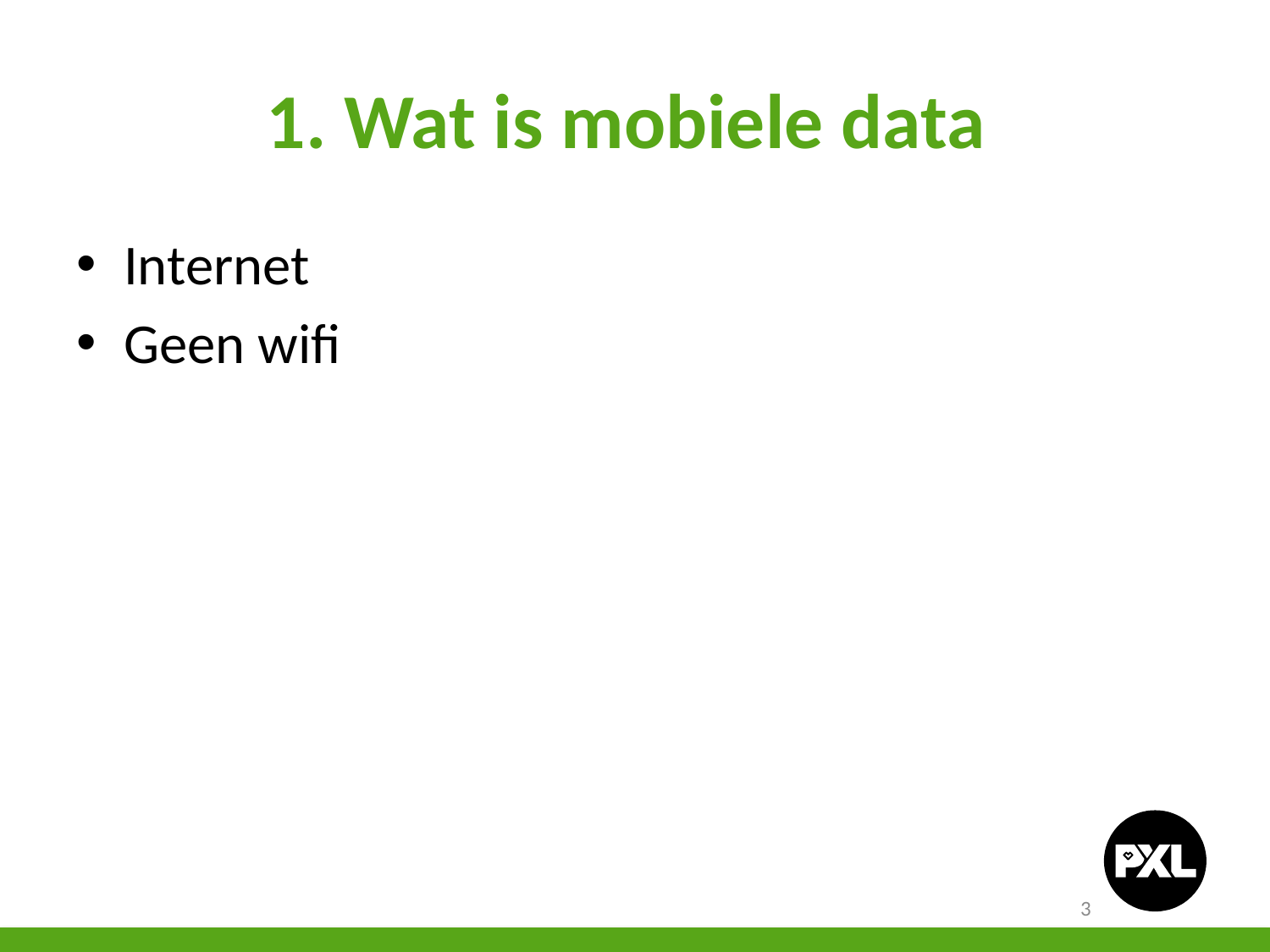

# 1. Wat is mobiele data
Internet
Geen wifi

3